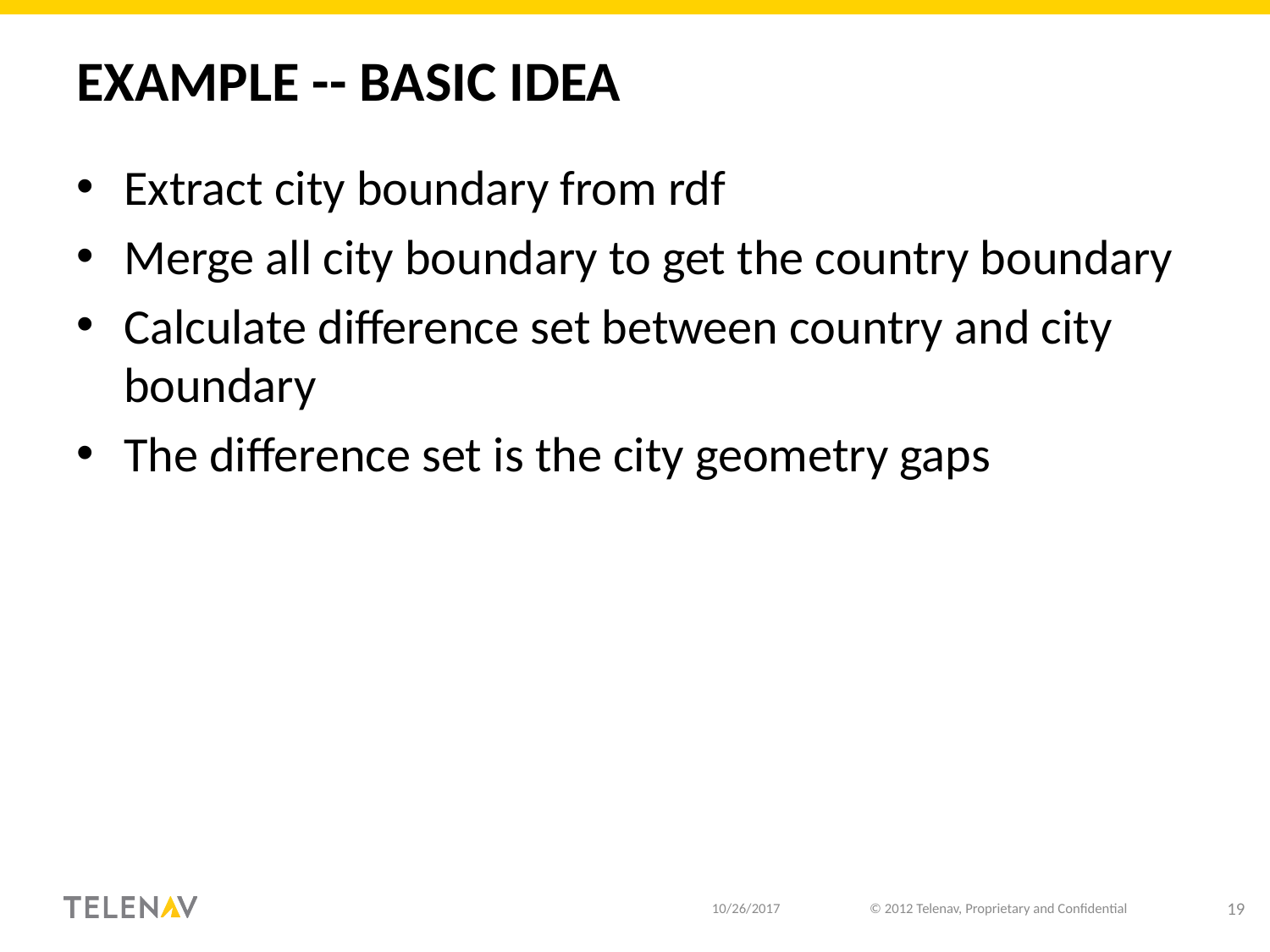

# Example -- Basic IDEA
Extract city boundary from rdf
Merge all city boundary to get the country boundary
Calculate difference set between country and city boundary
The difference set is the city geometry gaps

10/26/2017
© 2012 Telenav, Proprietary and Confidential
19